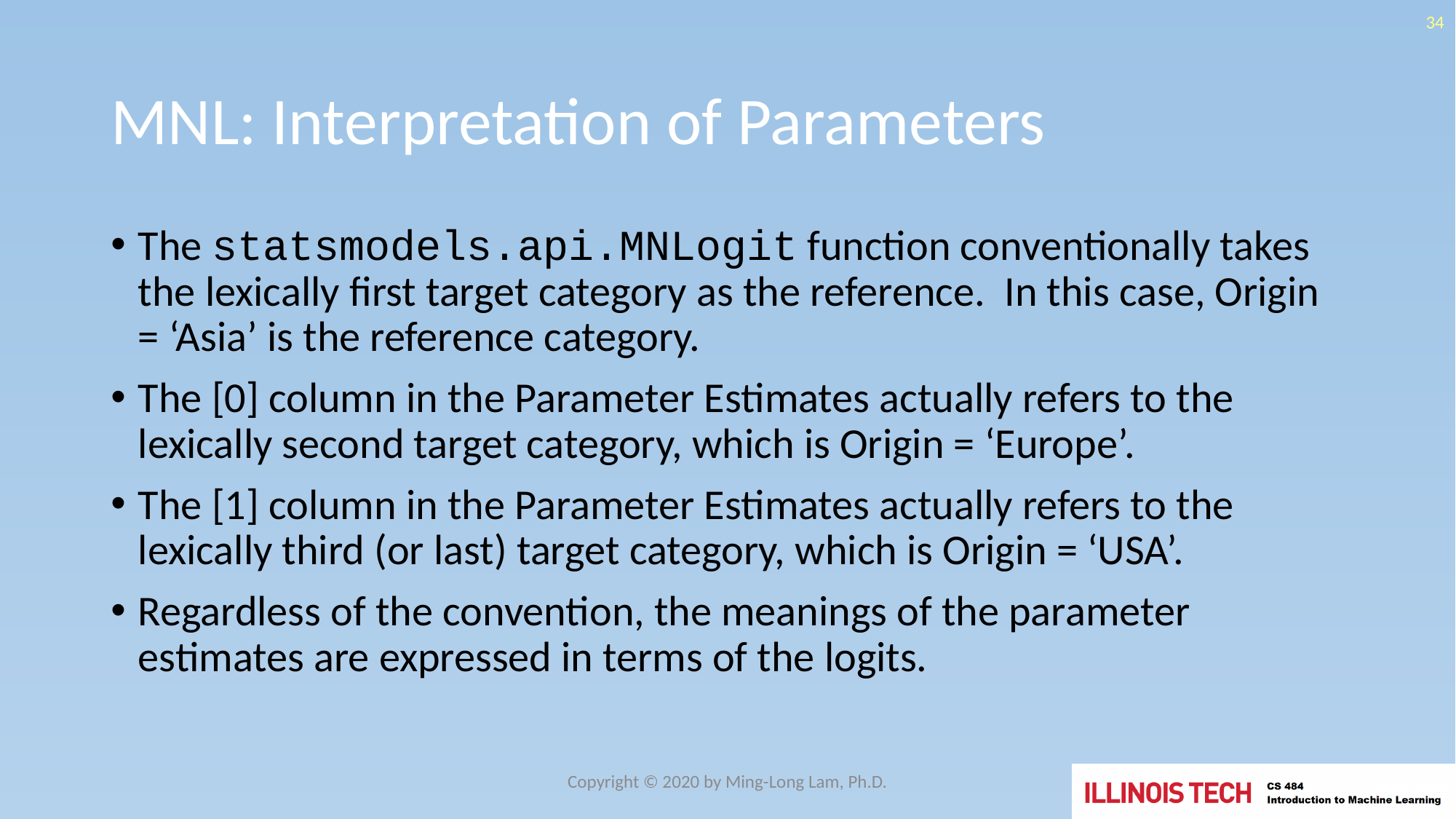

34
# MNL: Interpretation of Parameters
The statsmodels.api.MNLogit function conventionally takes the lexically first target category as the reference.  In this case, Origin = ‘Asia’ is the reference category.
The [0] column in the Parameter Estimates actually refers to the lexically second target category, which is Origin = ‘Europe’.
The [1] column in the Parameter Estimates actually refers to the lexically third (or last) target category, which is Origin = ‘USA’.
Regardless of the convention, the meanings of the parameter estimates are expressed in terms of the logits.

Copyright © 2020 by Ming-Long Lam, Ph.D.